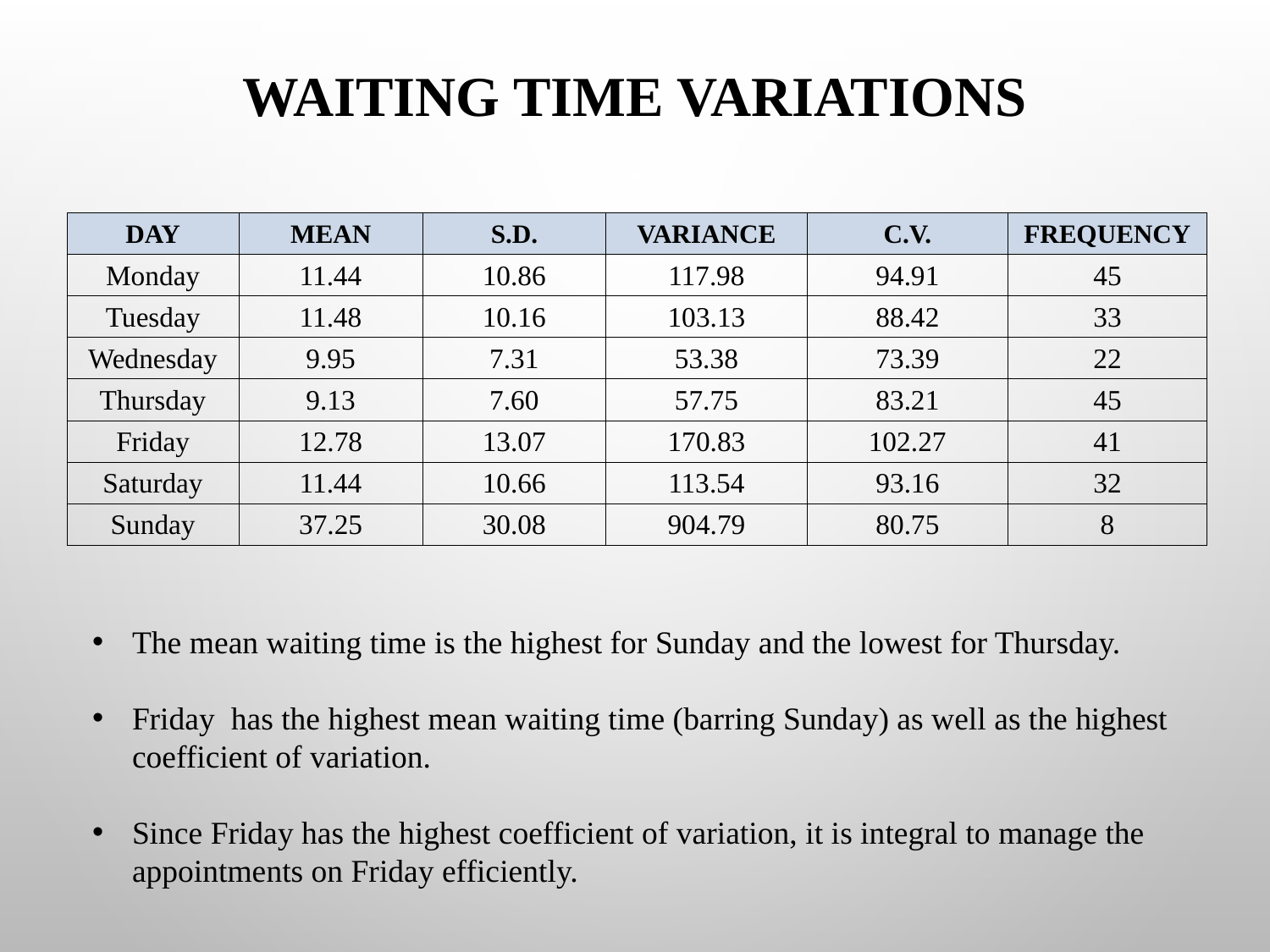

WAITING TIME VARIATIONS
| DAY | MEAN | S.D. | VARIANCE | C.V. | FREQUENCY |
| --- | --- | --- | --- | --- | --- |
| Monday | 11.44 | 10.86 | 117.98 | 94.91 | 45 |
| Tuesday | 11.48 | 10.16 | 103.13 | 88.42 | 33 |
| Wednesday | 9.95 | 7.31 | 53.38 | 73.39 | 22 |
| Thursday | 9.13 | 7.60 | 57.75 | 83.21 | 45 |
| Friday | 12.78 | 13.07 | 170.83 | 102.27 | 41 |
| Saturday | 11.44 | 10.66 | 113.54 | 93.16 | 32 |
| Sunday | 37.25 | 30.08 | 904.79 | 80.75 | 8 |

The mean waiting time is the highest for Sunday and the lowest for Thursday.

Friday  has the highest mean waiting time (barring Sunday) as well as the highest coefficient of variation.

Since Friday has the highest coefficient of variation, it is integral to manage the appointments on Friday efficiently.